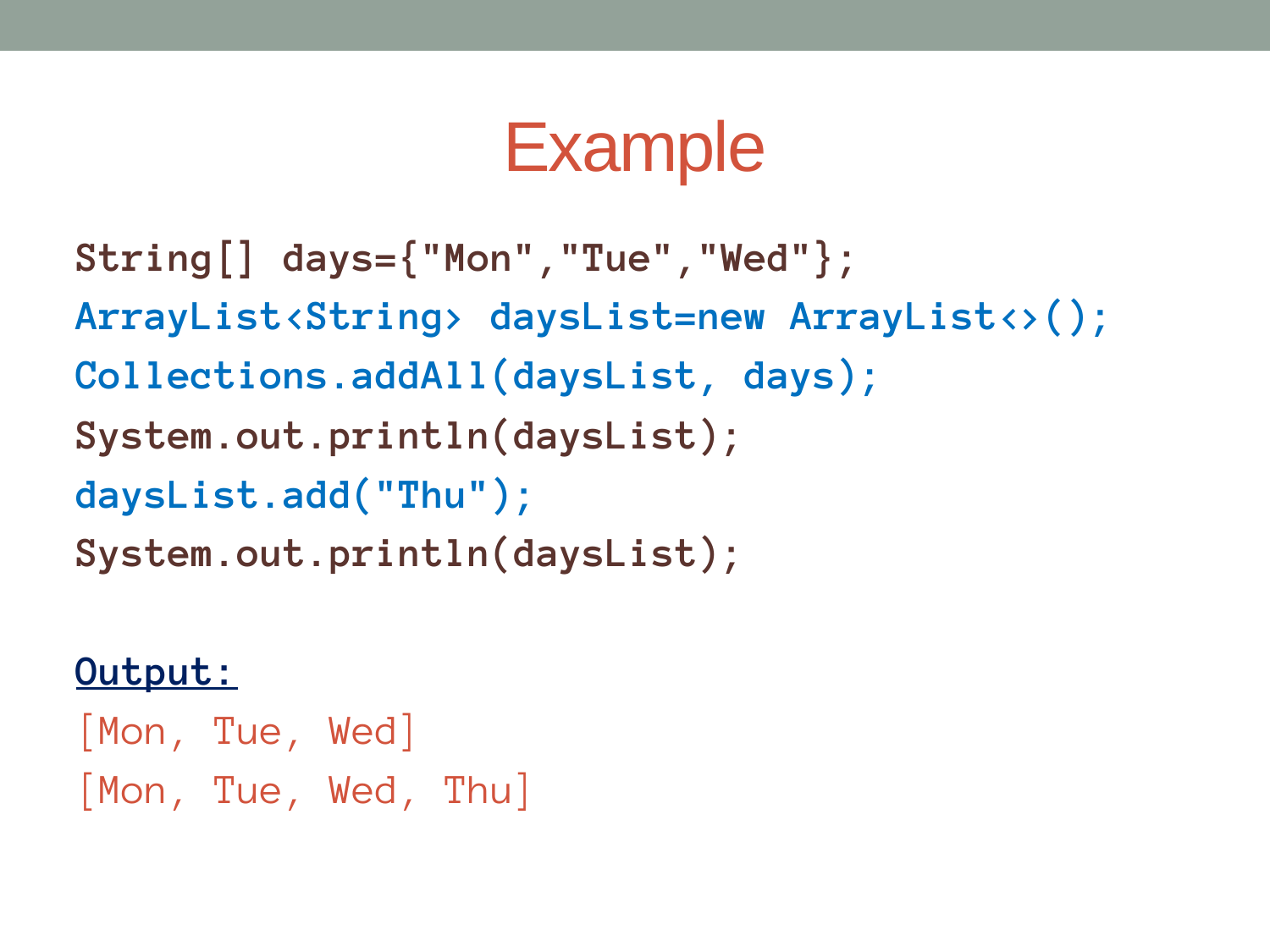

# Example
String[] days={"Mon","Tue","Wed"};
ArrayList<String> daysList=new ArrayList<>();
Collections.addAll(daysList, days);
System.out.println(daysList);
daysList.add("Thu");
System.out.println(daysList);

Output:
[Mon, Tue, Wed]
[Mon, Tue, Wed, Thu]